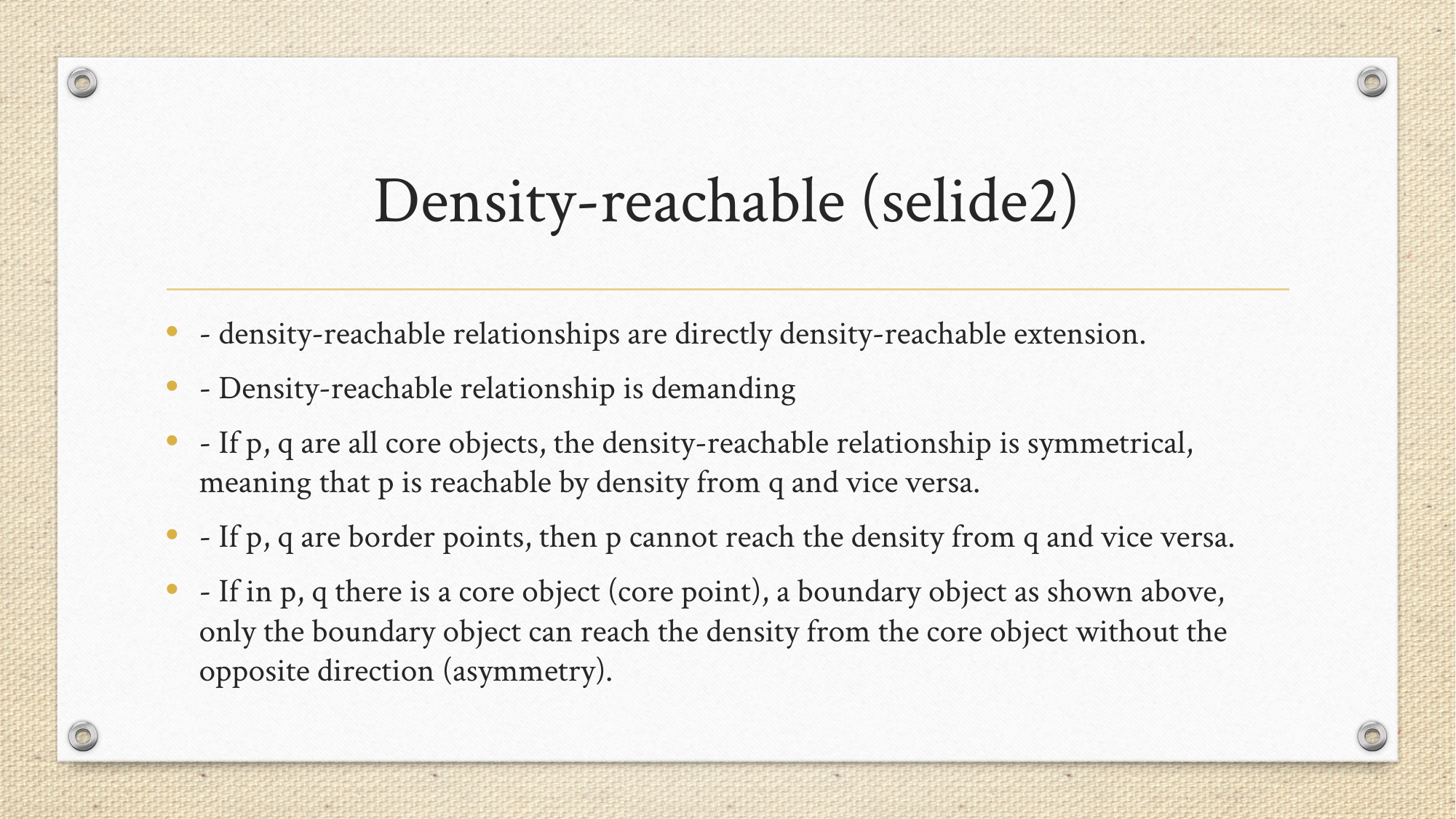

# Density-reachable (selide2)
- density-reachable relationships are directly density-reachable extension.
- Density-reachable relationship is demanding
- If p, q are all core objects, the density-reachable relationship is symmetrical, meaning that p is reachable by density from q and vice versa.
- If p, q are border points, then p cannot reach the density from q and vice versa.
- If in p, q there is a core object (core point), a boundary object as shown above, only the boundary object can reach the density from the core object without the opposite direction (asymmetry).